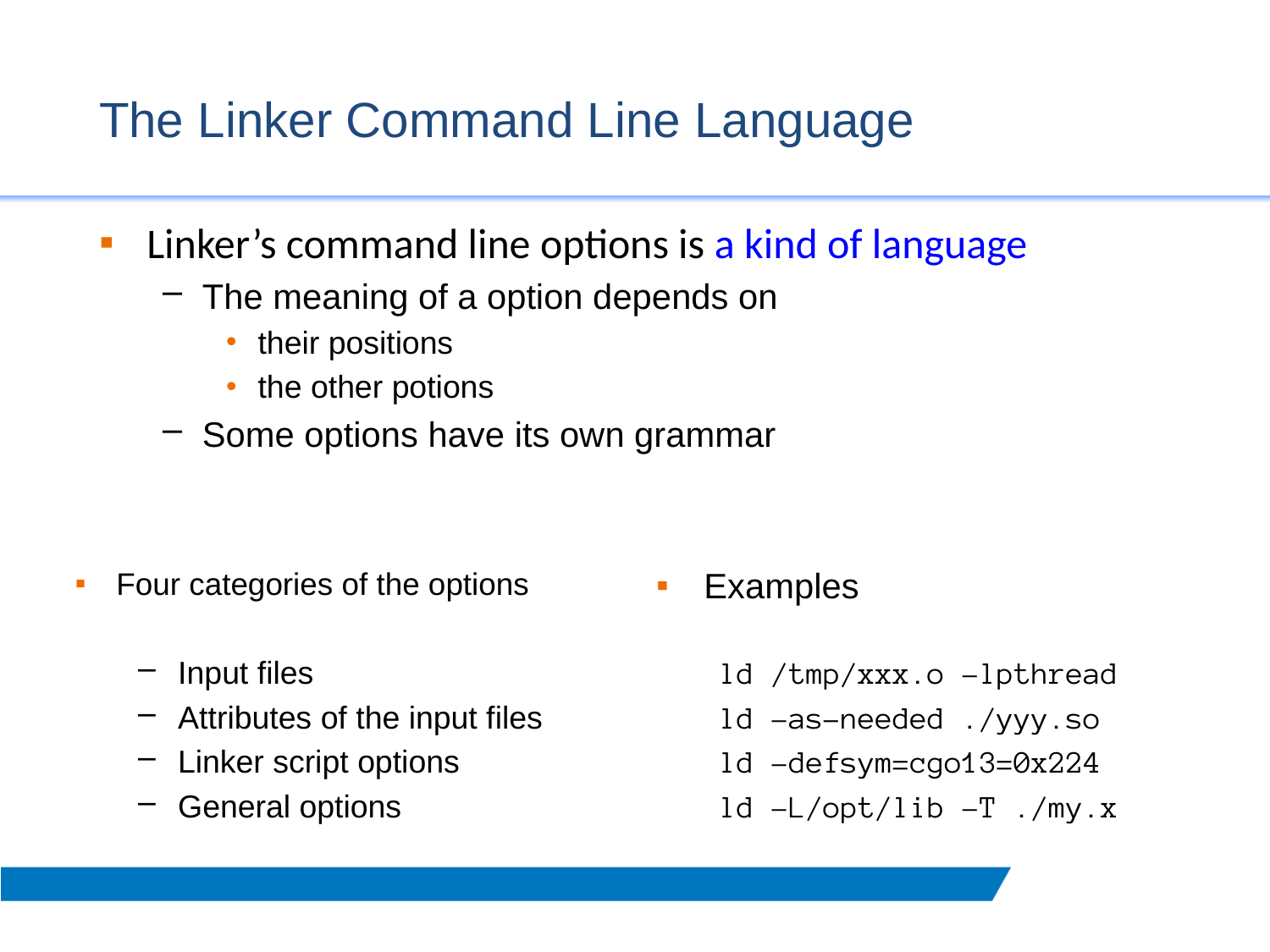

# The Linker Command Line Language
Linker’s command line options is a kind of language
The meaning of a option depends on
their positions
the other potions
Some options have its own grammar
Four categories of the options
Examples
Input files
Attributes of the input files
Linker script options
General options
ld /tmp/xxx.o –lpthread
ld –as-needed ./yyy.so
ld –defsym=cgo13=0x224
ld –L/opt/lib –T ./my.x